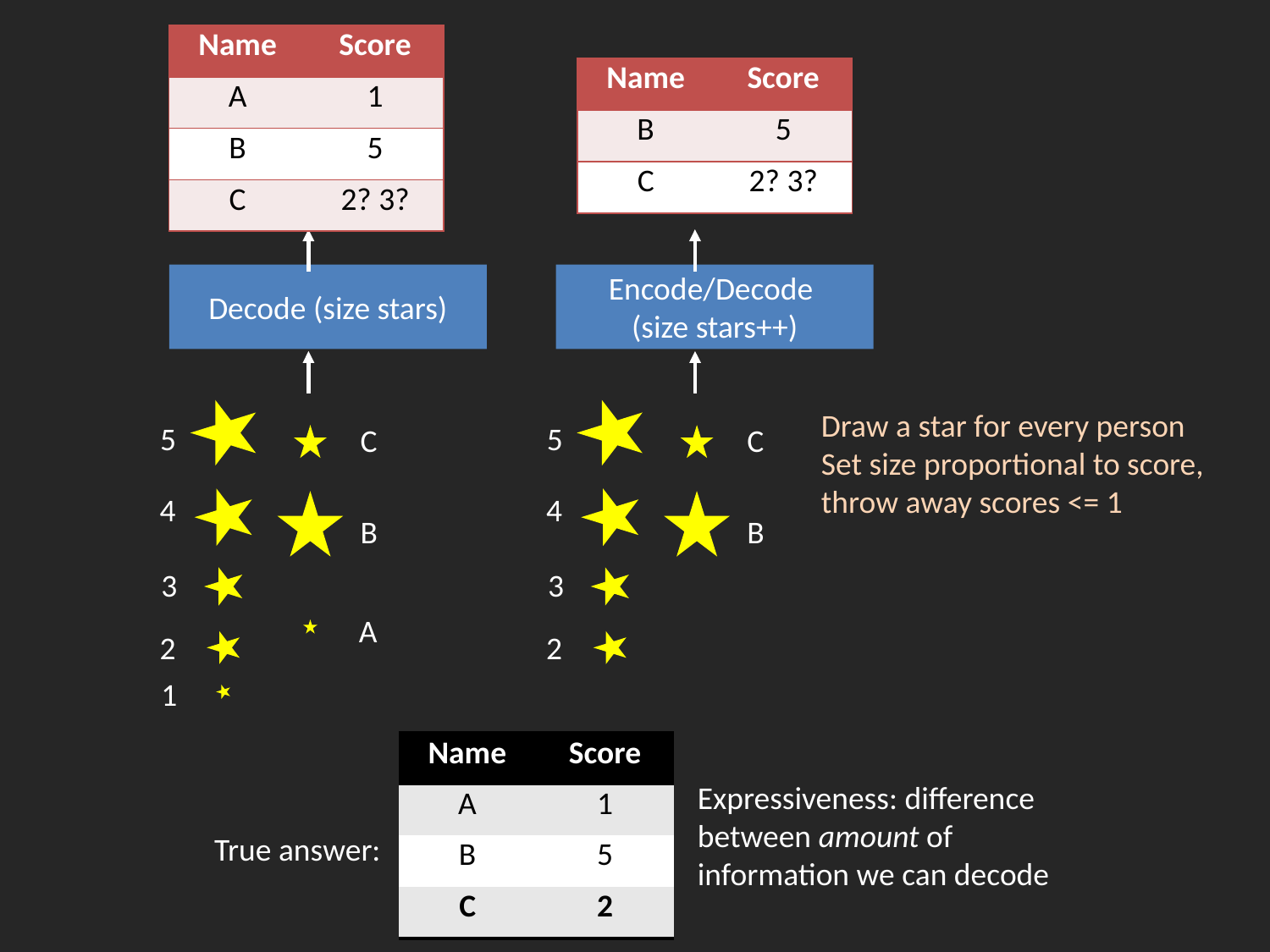

| Name | Score |
| --- | --- |
| A | 1 |
| B | 5 |
| C | 2? 3? |
| Name | Score |
| --- | --- |
| B | 5 |
| C | 2? 3? |
Decode (size stars)
Encode/Decode
(size stars++)

5
C

4

B
3

2

Draw a star for every person
Set size proportional to score, throw away scores <= 1

5
C

4

B
3

A

2

1

| Name | Score |
| --- | --- |
| A | 1 |
| B | 5 |
| C | 2 |
Expressiveness: difference between amount of information we can decode
True answer: